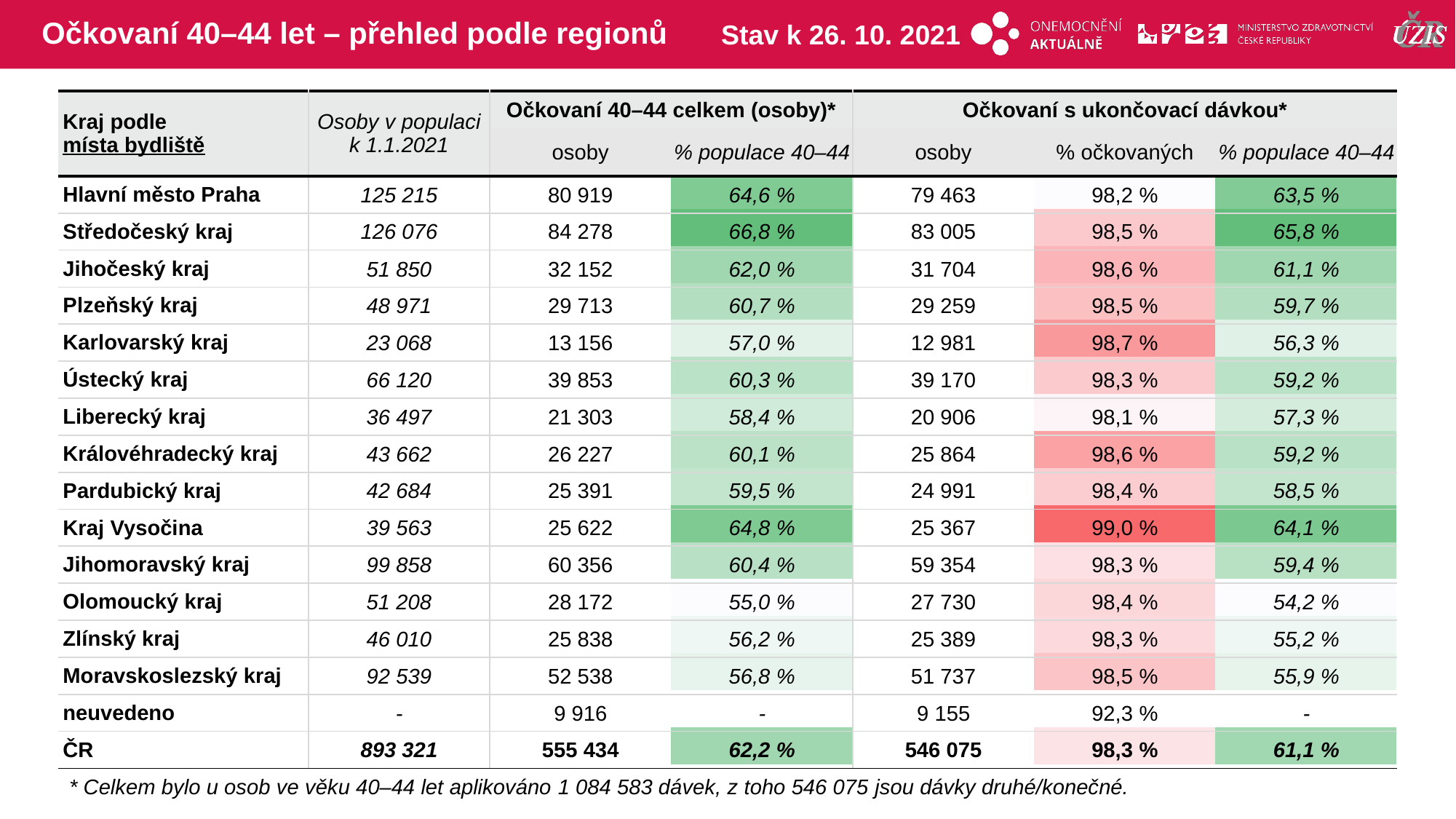

# Očkovaní 40–44 let – přehled podle regionů
Stav k 26. 10. 2021
| Kraj podle místa bydliště | Osoby v populaci k 1.1.2021 | Očkovaní 40–44 celkem (osoby)\* |  | Očkovaní s ukončovací dávkou\* |  |  |
| --- | --- | --- | --- | --- | --- | --- |
|  |  | osoby | % populace 40–44 | osoby | % očkovaných | % populace 40–44 |
| Hlavní město Praha | 125 215 | 80 919 | 64,6 % | 79 463 | 98,2 % | 63,5 % |
| Středočeský kraj | 126 076 | 84 278 | 66,8 % | 83 005 | 98,5 % | 65,8 % |
| Jihočeský kraj | 51 850 | 32 152 | 62,0 % | 31 704 | 98,6 % | 61,1 % |
| Plzeňský kraj | 48 971 | 29 713 | 60,7 % | 29 259 | 98,5 % | 59,7 % |
| Karlovarský kraj | 23 068 | 13 156 | 57,0 % | 12 981 | 98,7 % | 56,3 % |
| Ústecký kraj | 66 120 | 39 853 | 60,3 % | 39 170 | 98,3 % | 59,2 % |
| Liberecký kraj | 36 497 | 21 303 | 58,4 % | 20 906 | 98,1 % | 57,3 % |
| Královéhradecký kraj | 43 662 | 26 227 | 60,1 % | 25 864 | 98,6 % | 59,2 % |
| Pardubický kraj | 42 684 | 25 391 | 59,5 % | 24 991 | 98,4 % | 58,5 % |
| Kraj Vysočina | 39 563 | 25 622 | 64,8 % | 25 367 | 99,0 % | 64,1 % |
| Jihomoravský kraj | 99 858 | 60 356 | 60,4 % | 59 354 | 98,3 % | 59,4 % |
| Olomoucký kraj | 51 208 | 28 172 | 55,0 % | 27 730 | 98,4 % | 54,2 % |
| Zlínský kraj | 46 010 | 25 838 | 56,2 % | 25 389 | 98,3 % | 55,2 % |
| Moravskoslezský kraj | 92 539 | 52 538 | 56,8 % | 51 737 | 98,5 % | 55,9 % |
| neuvedeno | - | 9 916 | - | 9 155 | 92,3 % | - |
| ČR | 893 321 | 555 434 | 62,2 % | 546 075 | 98,3 % | 61,1 % |
|  |  |  |  |  |  |
| --- | --- | --- | --- | --- | --- |
|  |  |  |  |  |  |
|  |  |  |  |  |  |
|  |  |  |  |  |  |
|  |  |  |  |  |  |
|  |  |  |  |  |  |
|  |  |  |  |  |  |
|  |  |  |  |  |  |
|  |  |  |  |  |  |
|  |  |  |  |  |  |
|  |  |  |  |  |  |
|  |  |  |  |  |  |
|  |  |  |  |  |  |
|  |  |  |  |  |  |
|  |  |  |  |  |  |
|  |  |  |  |  |  |
* Celkem bylo u osob ve věku 40–44 let aplikováno 1 084 583 dávek, z toho 546 075 jsou dávky druhé/konečné.